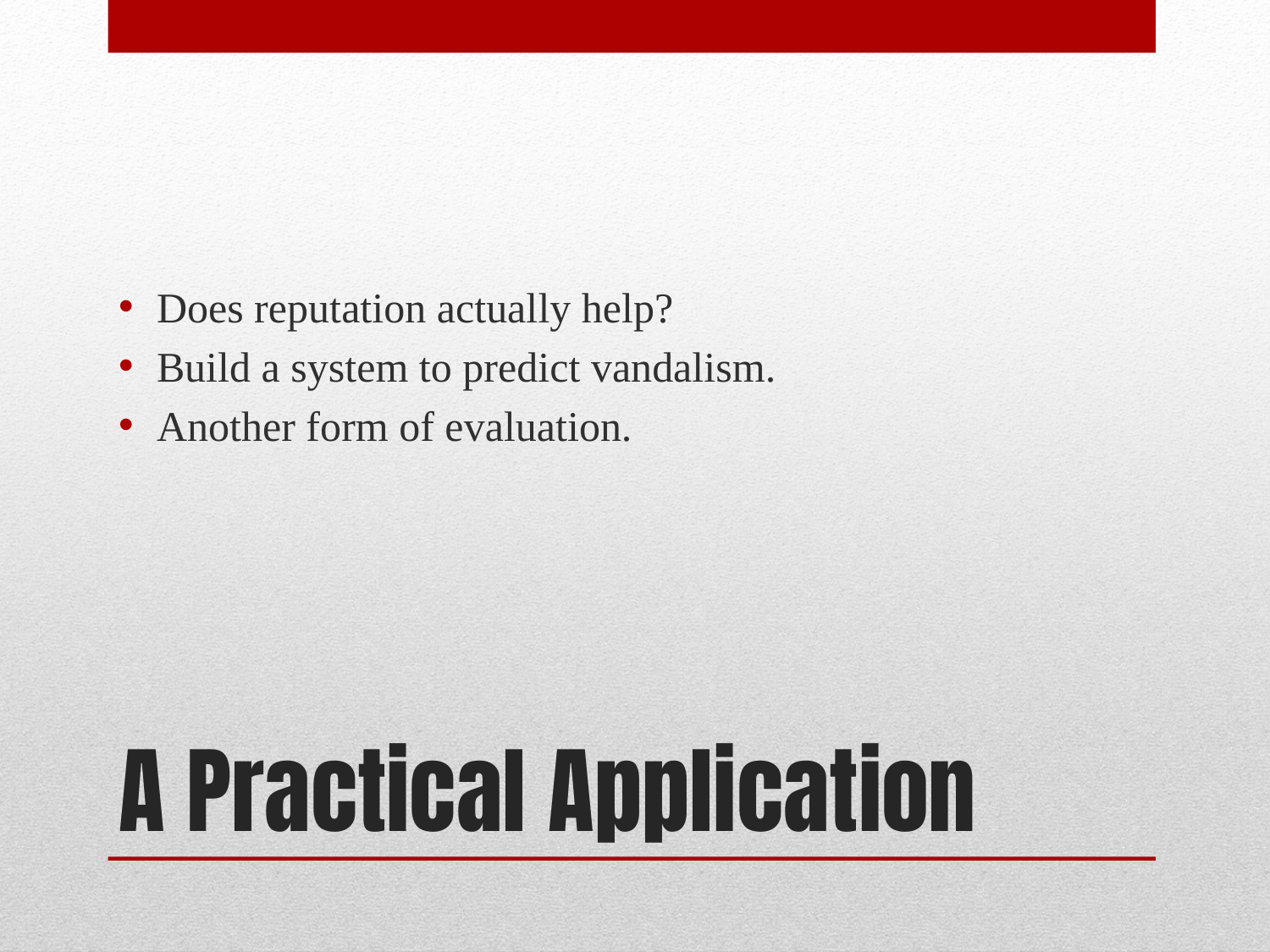

Does reputation actually help?
Build a system to predict vandalism.
Another form of evaluation.
# A Practical Application